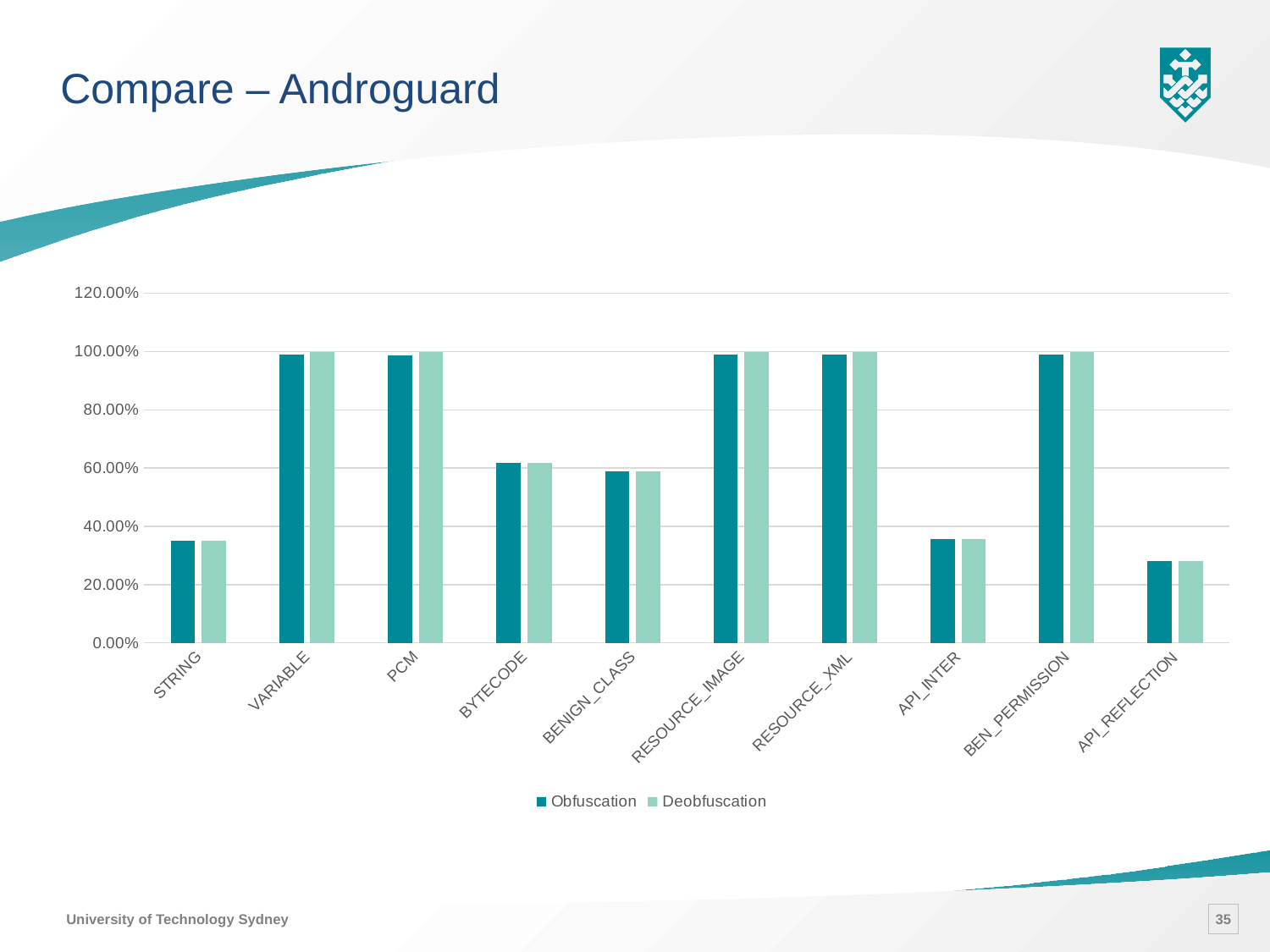

Compare – Androguard

### Chart

| Category | Obfuscation | Deobfuscation |
|---|---|---|
| STRING | 0.351 | 0.351 |
| VARIABLE | 0.99 | 0.9999 |
| PCM | 0.987 | 0.9999 |
| BYTECODE | 0.618 | 0.6182 |
| BENIGN_CLASS | 0.589 | 0.5897 |
| RESOURCE_IMAGE | 0.99 | 0.9999 |
| RESOURCE_XML | 0.99 | 0.9999 |
| API_INTER | 0.357 | 0.3569 |
| BEN_PERMISSION | 0.99 | 0.9999 |
| API_REFLECTION | 0.282 | 0.2819 |